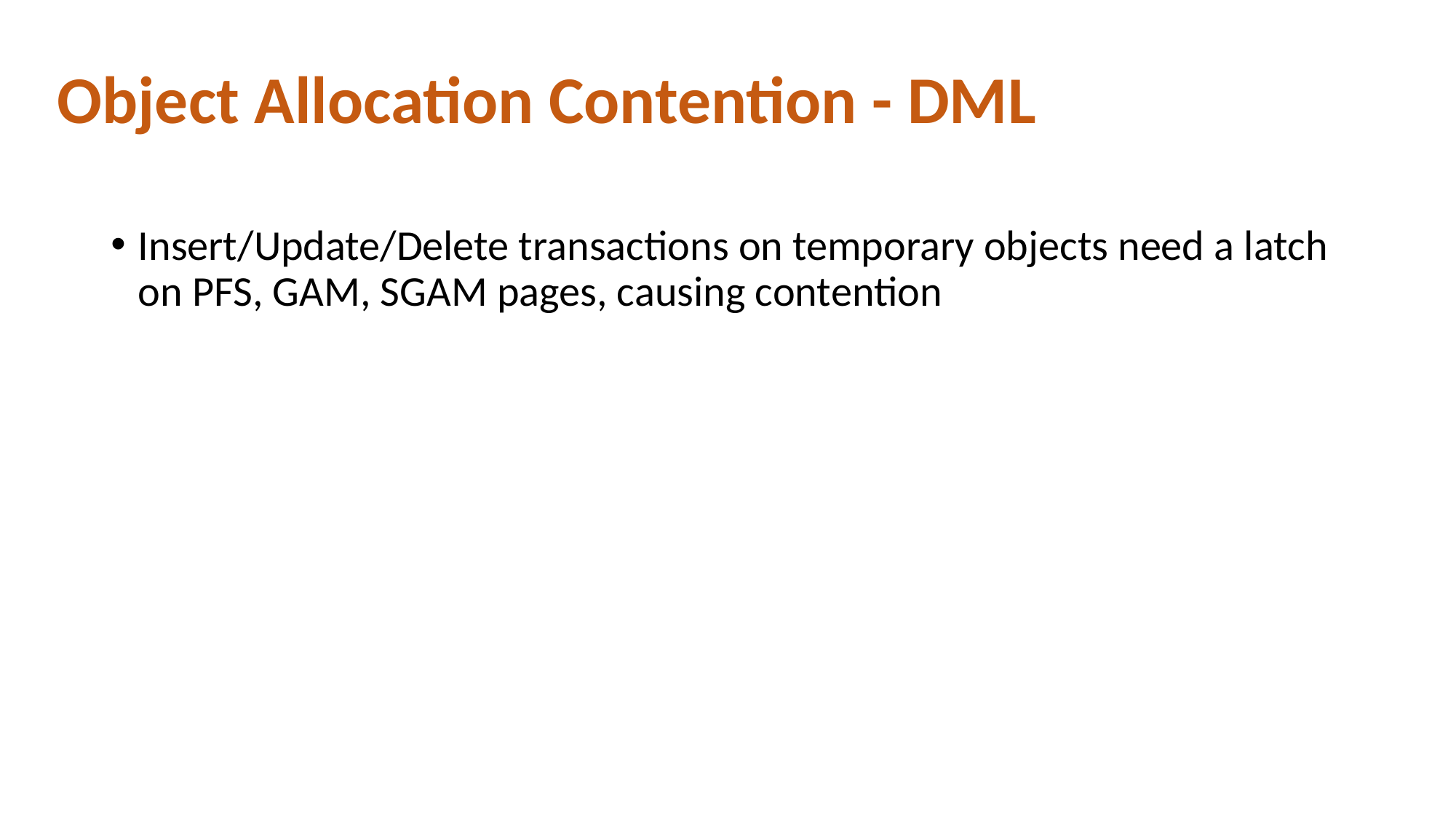

# Object Allocation Contention - DML
Insert/Update/Delete transactions on temporary objects need a latch on PFS, GAM, SGAM pages, causing contention